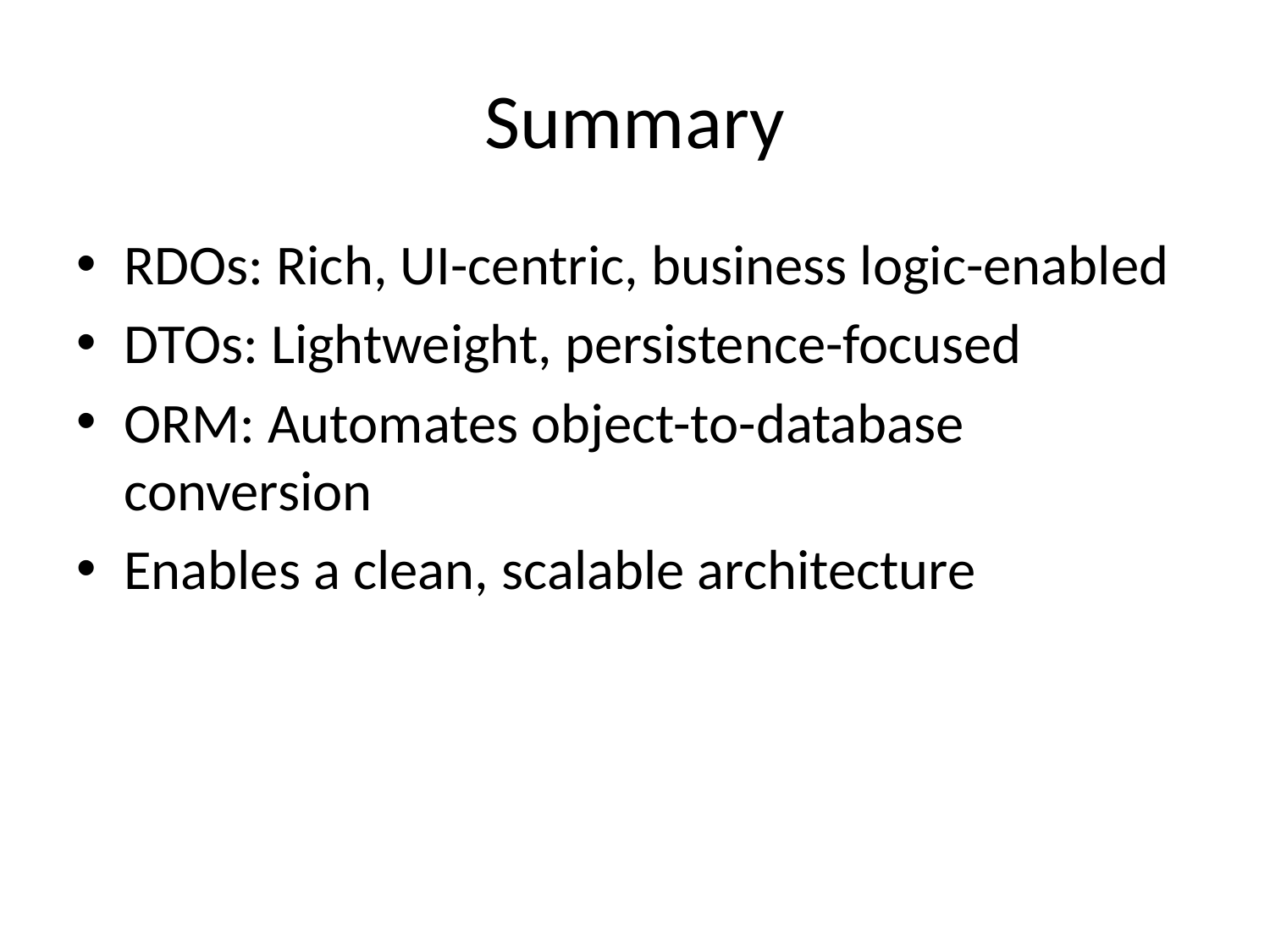

# Summary
RDOs: Rich, UI-centric, business logic-enabled
DTOs: Lightweight, persistence-focused
ORM: Automates object-to-database conversion
Enables a clean, scalable architecture